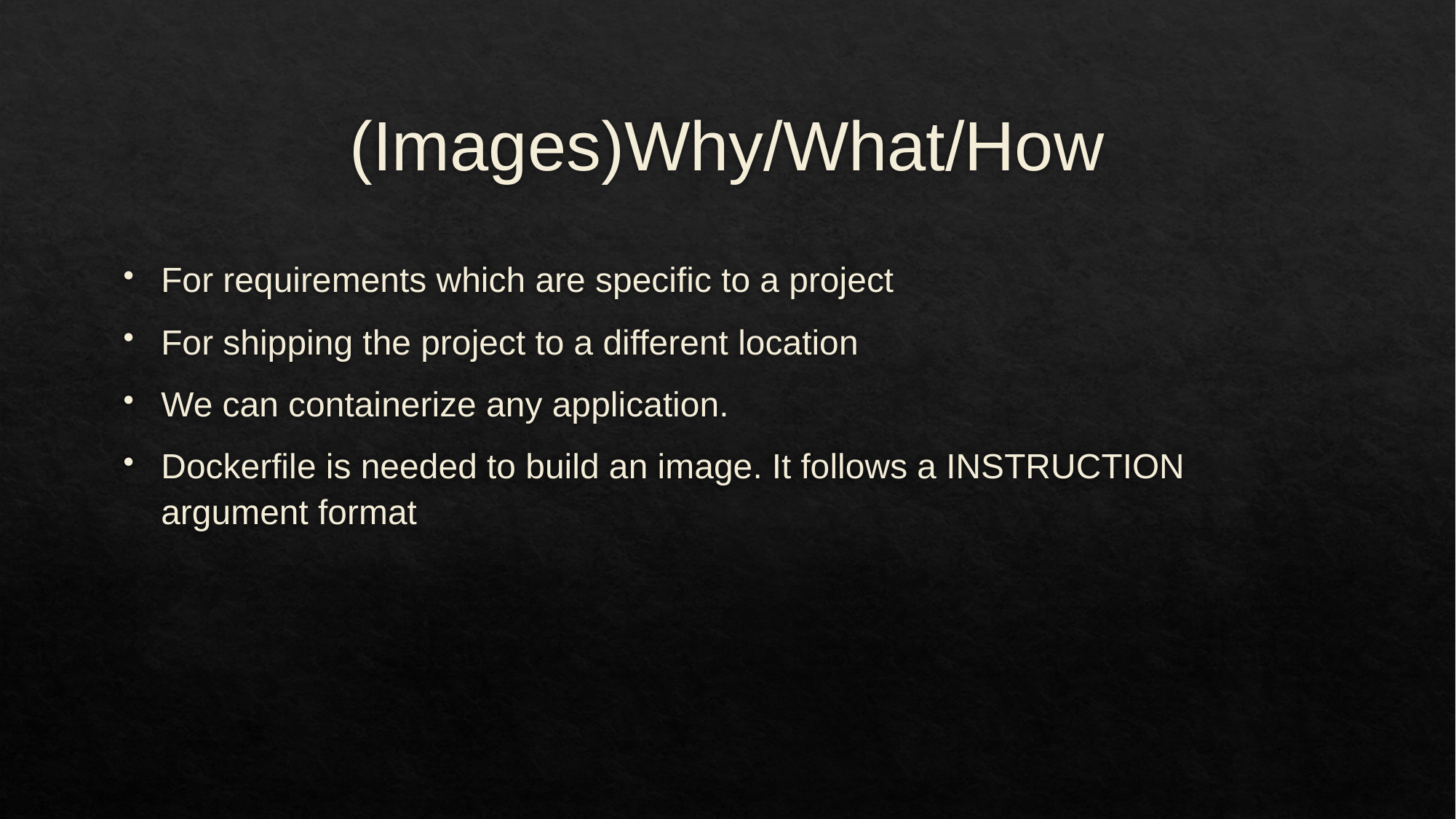

# (Images)Why/What/How
For requirements which are specific to a project
For shipping the project to a different location
We can containerize any application.
Dockerfile is needed to build an image. It follows a INSTRUCTION argument format